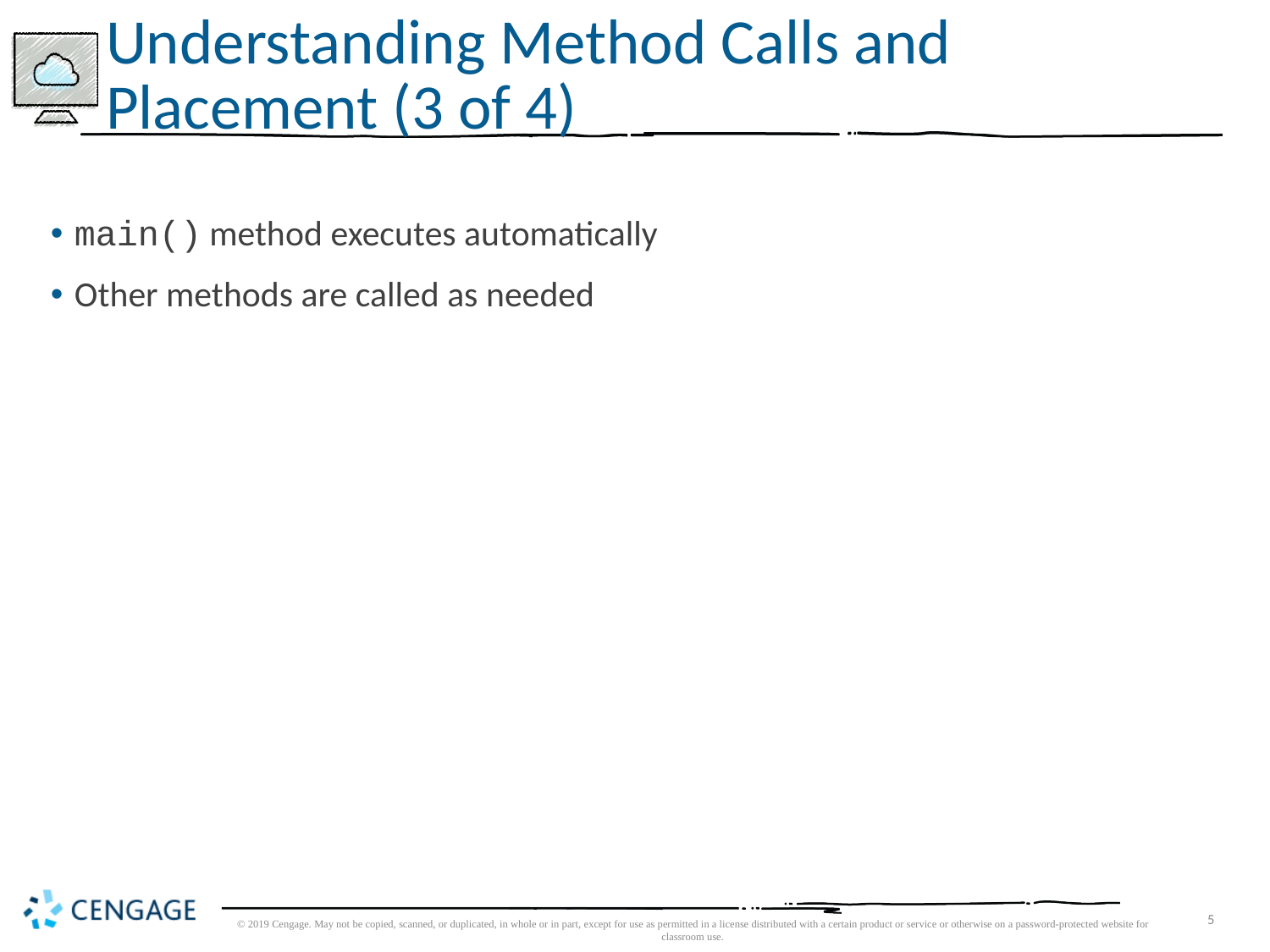

# Understanding Method Calls and Placement (3 of 4)
main() method executes automatically
Other methods are called as needed
© 2019 Cengage. May not be copied, scanned, or duplicated, in whole or in part, except for use as permitted in a license distributed with a certain product or service or otherwise on a password-protected website for classroom use.